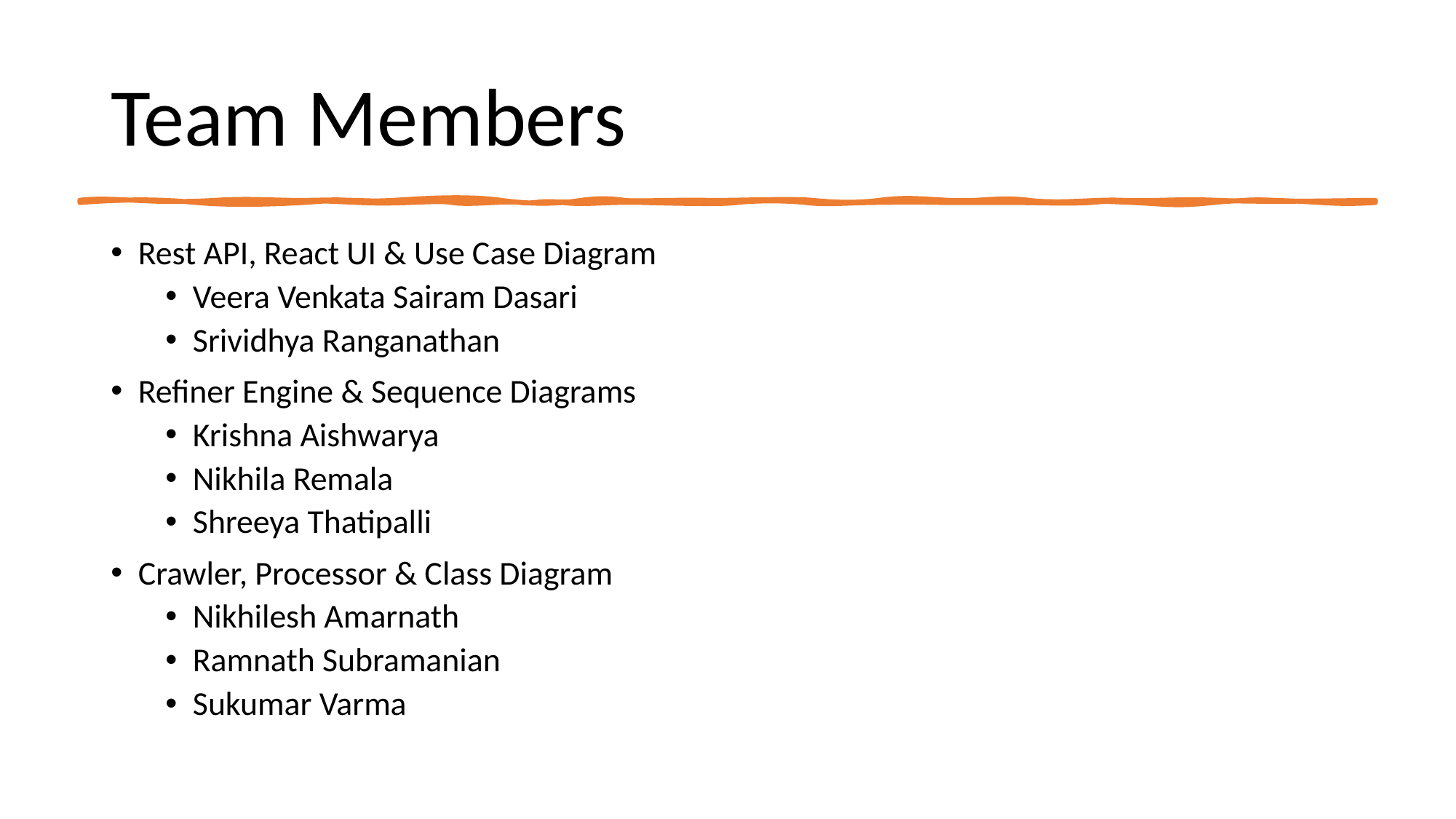

# Team Members

Rest API, React UI & Use Case Diagram
Veera Venkata Sairam Dasari
Srividhya Ranganathan
Refiner Engine & Sequence Diagrams
Krishna Aishwarya
Nikhila Remala
Shreeya Thatipalli
Crawler, Processor & Class Diagram
Nikhilesh Amarnath
Ramnath Subramanian
Sukumar Varma